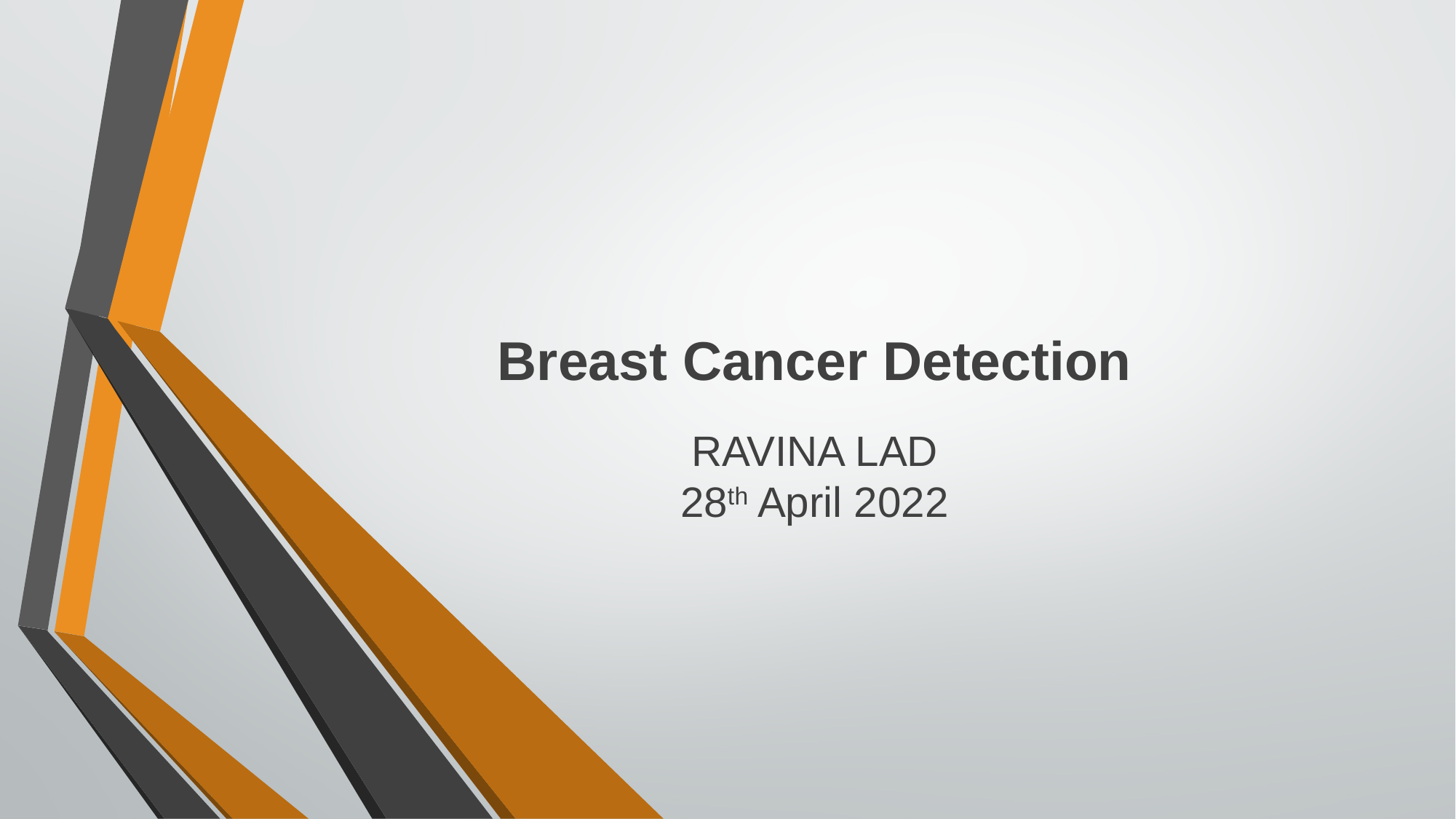

Breast Cancer Detection
RAVINA LAD
28th April 2022